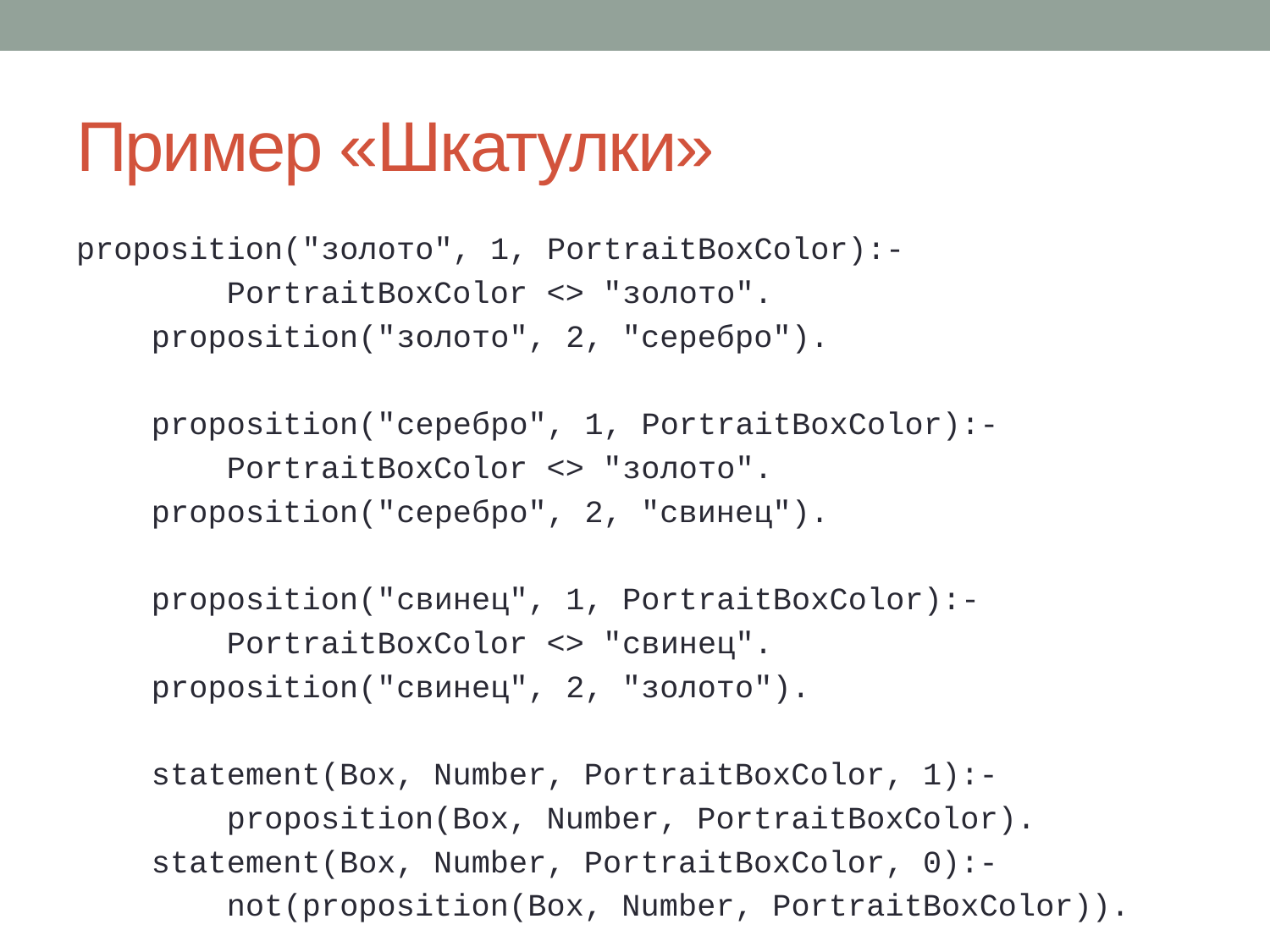

# Пример «Шкатулки»
proposition("золото", 1, PortraitBoxColor):-
        PortraitBoxColor <> "золото".
    proposition("золото", 2, "серебро").

    proposition("серебро", 1, PortraitBoxColor):-
        PortraitBoxColor <> "золото".
    proposition("серебро", 2, "свинец").

    proposition("свинец", 1, PortraitBoxColor):-
        PortraitBoxColor <> "свинец".
    proposition("свинец", 2, "золото").

    statement(Box, Number, PortraitBoxColor, 1):-
        proposition(Box, Number, PortraitBoxColor).
    statement(Box, Number, PortraitBoxColor, 0):-
        not(proposition(Box, Number, PortraitBoxColor)).